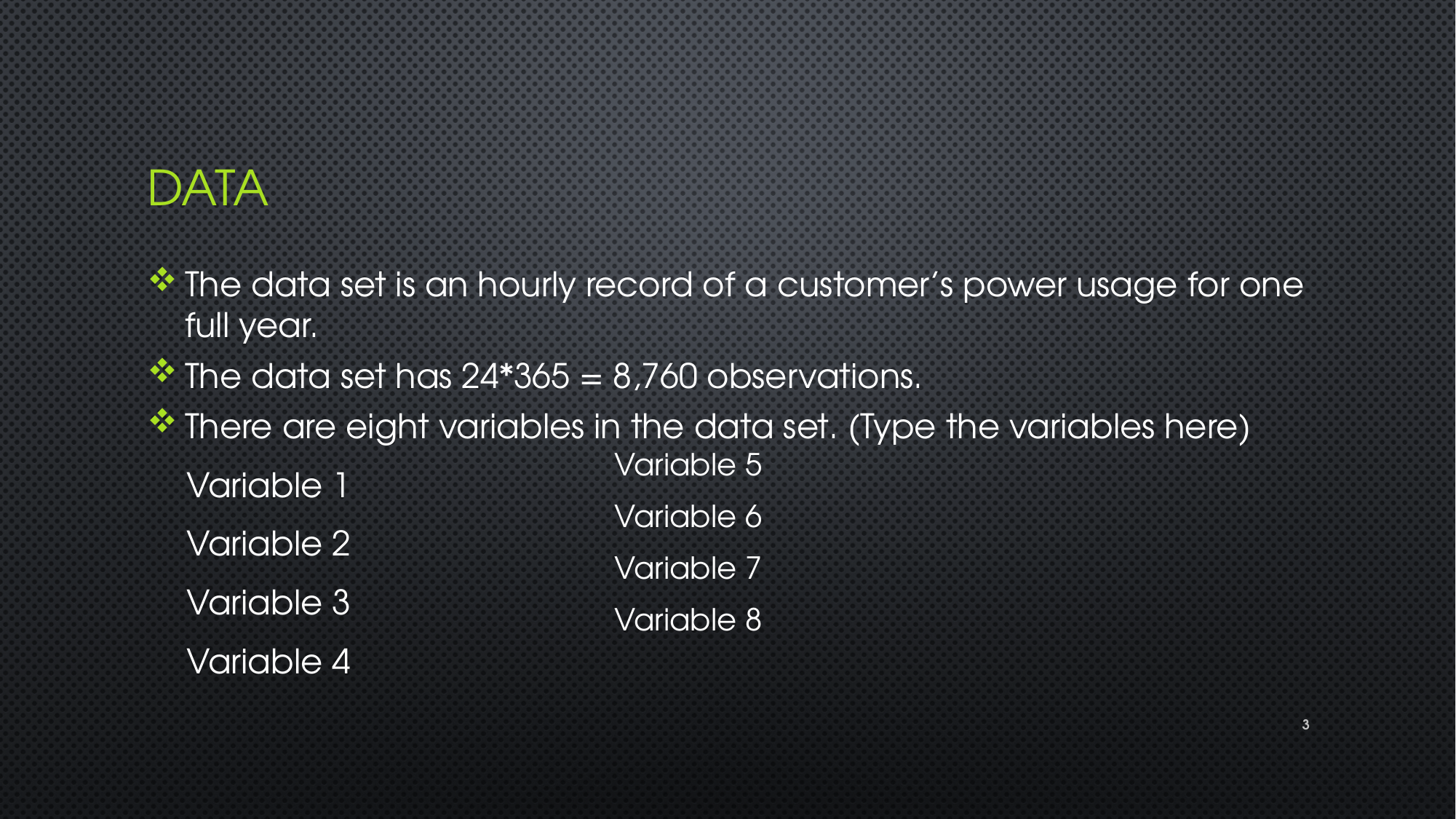

# DATA
The data set is an hourly record of a customer’s power usage for one full year.
The data set has 24*365 = 8,760 observations.
There are eight variables in the data set. (Type the variables here)
	Variable 1
	Variable 2
	Variable 3
	Variable 4

	Variable 5
	Variable 6
	Variable 7
	Variable 8
3